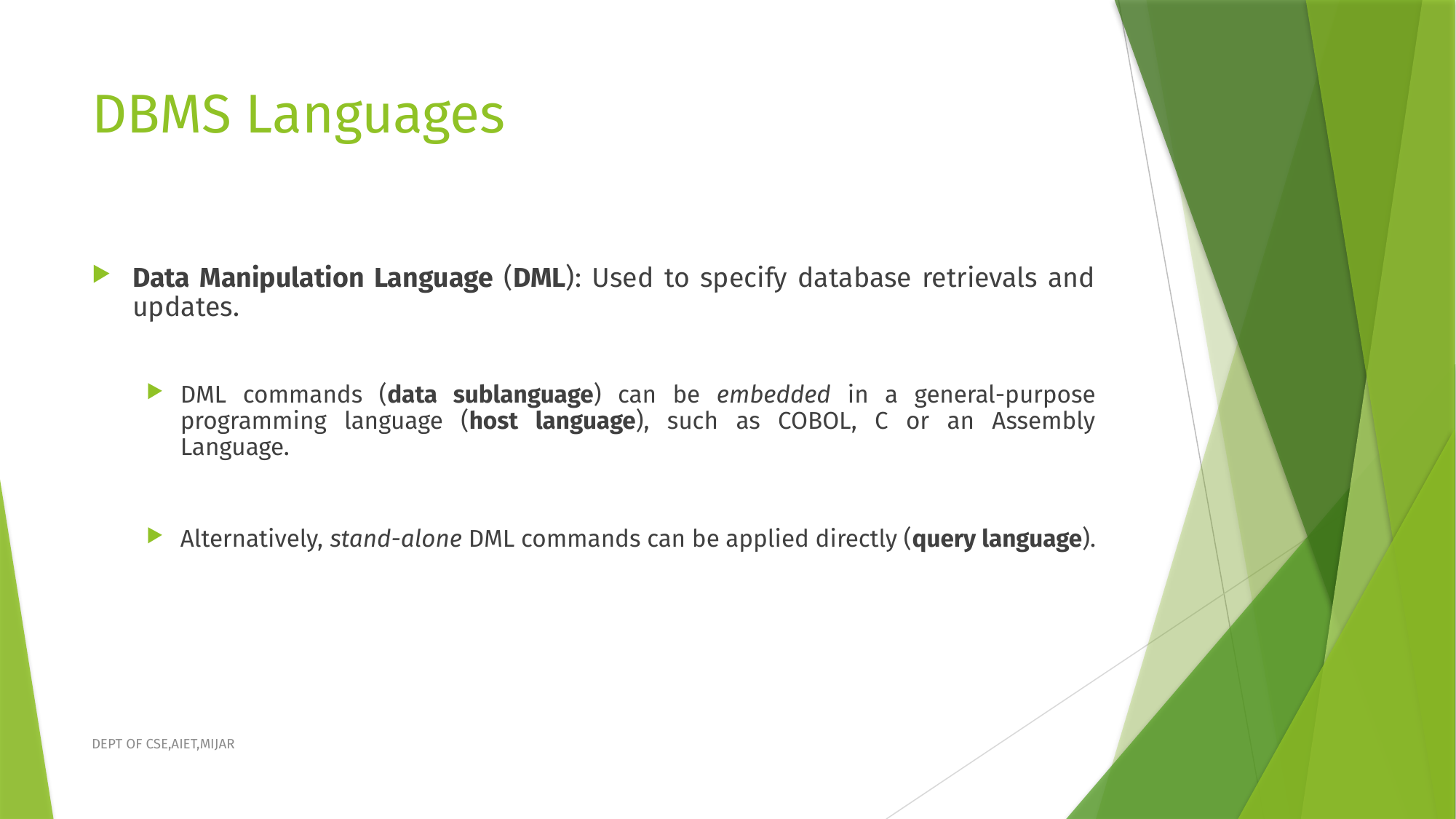

# DBMS Languages
Data Manipulation Language (DML): Used to specify database retrievals and updates.

DML commands (data sublanguage) can be embedded in a general-purpose programming language (host language), such as COBOL, C or an Assembly Language.

Alternatively, stand-alone DML commands can be applied directly (query language).
DEPT OF CSE,AIET,MIJAR